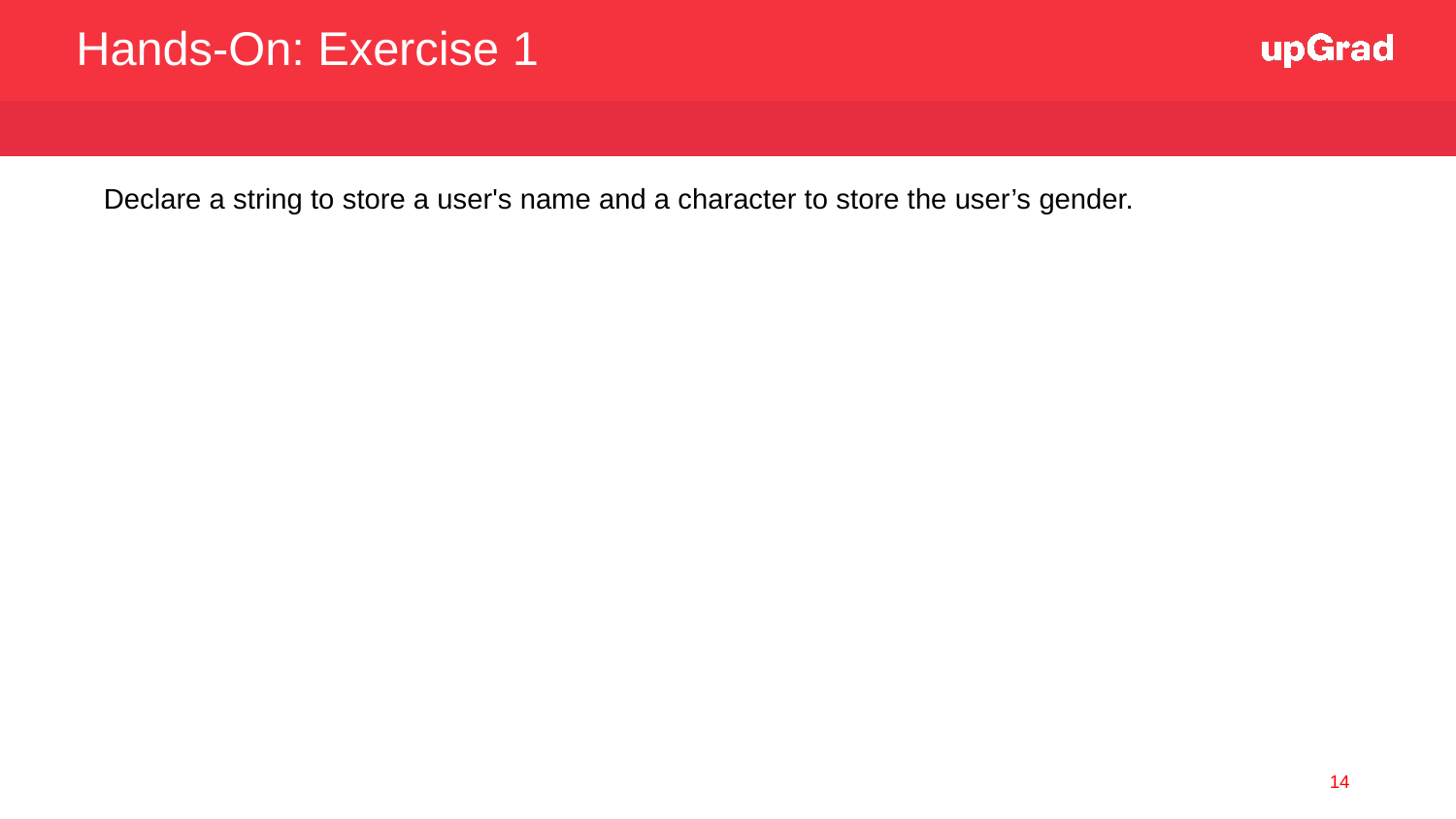

Hands-On: Exercise 1

Declare a string to store a user's name and a character to store the user’s gender.
14